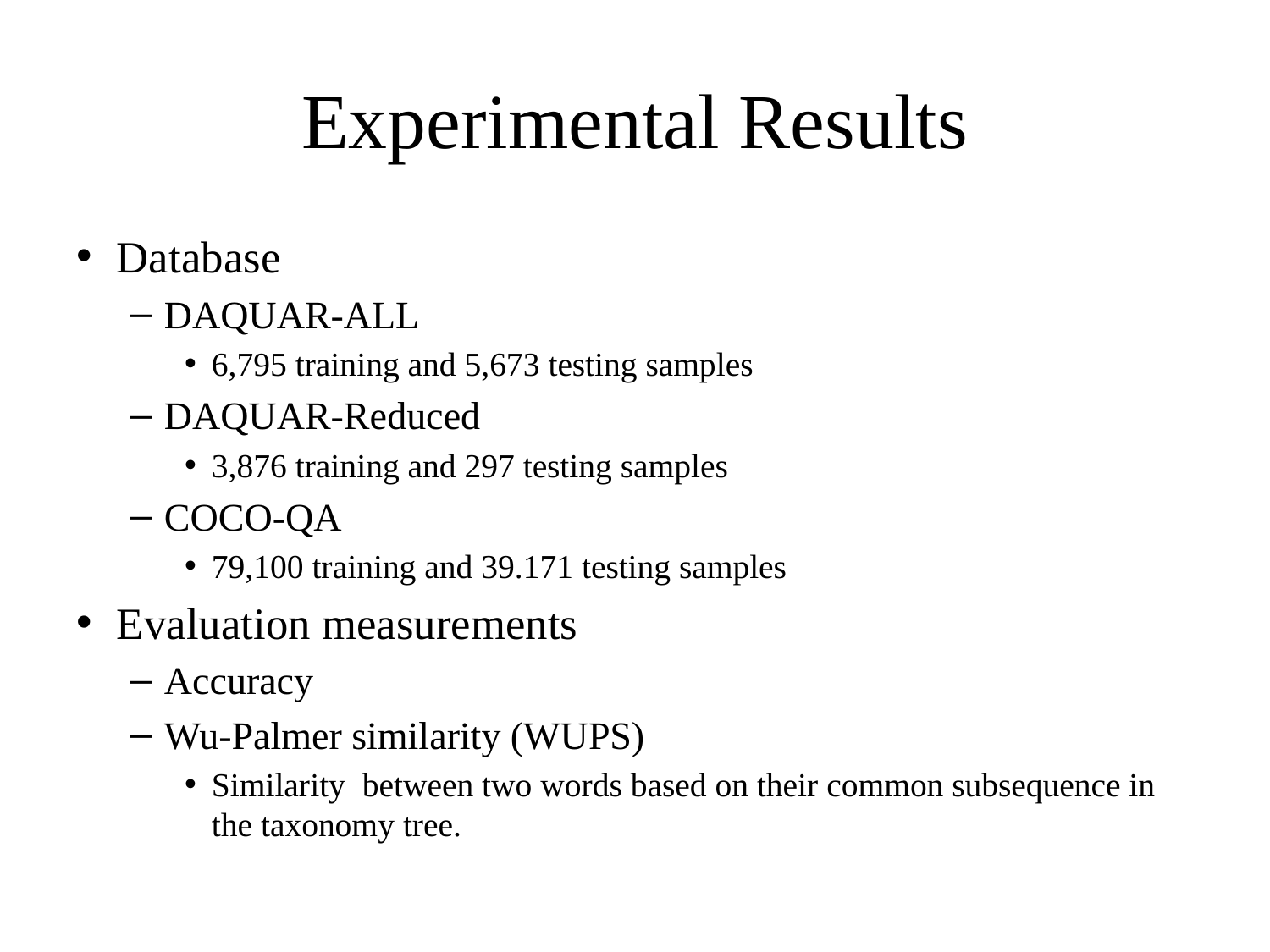

# Experimental Results
Database
DAQUAR-ALL
6,795 training and 5,673 testing samples
DAQUAR-Reduced
3,876 training and 297 testing samples
COCO-QA
79,100 training and 39.171 testing samples
Evaluation measurements
Accuracy
Wu-Palmer similarity (WUPS)
Similarity  between two words based on their common subsequence in the taxonomy tree.